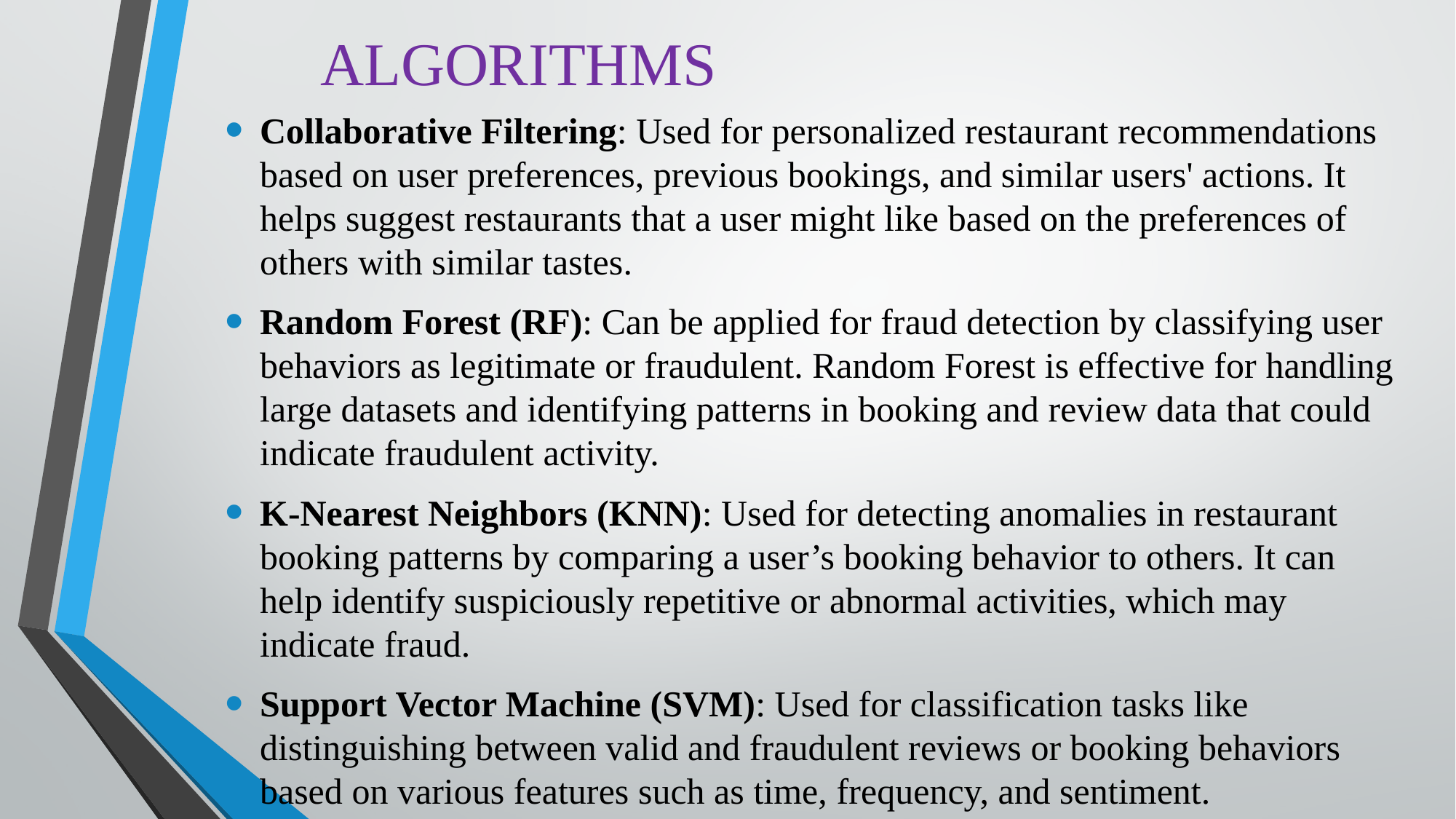

# ALGORITHMS
Collaborative Filtering: Used for personalized restaurant recommendations based on user preferences, previous bookings, and similar users' actions. It helps suggest restaurants that a user might like based on the preferences of others with similar tastes.
Random Forest (RF): Can be applied for fraud detection by classifying user behaviors as legitimate or fraudulent. Random Forest is effective for handling large datasets and identifying patterns in booking and review data that could indicate fraudulent activity.
K-Nearest Neighbors (KNN): Used for detecting anomalies in restaurant booking patterns by comparing a user’s booking behavior to others. It can help identify suspiciously repetitive or abnormal activities, which may indicate fraud.
Support Vector Machine (SVM): Used for classification tasks like distinguishing between valid and fraudulent reviews or booking behaviors based on various features such as time, frequency, and sentiment.